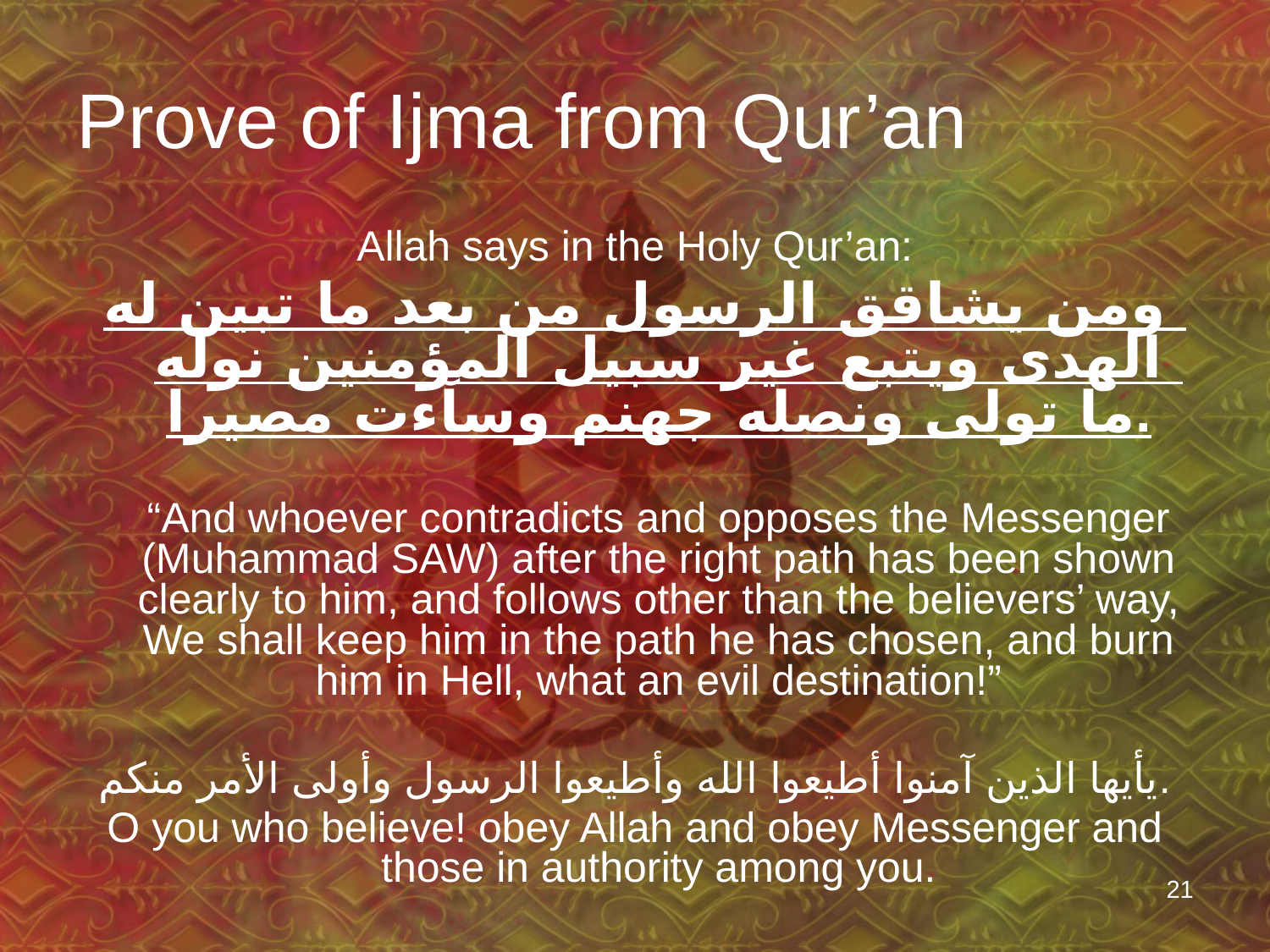

# Prove of Ijma from Qur’an
Allah says in the Holy Qur’an:
ومن يشاقق الرسول من بعد ما تبين له الهدى ويتبع غير سبيل المؤمنين نوله ما تولى ونصله جهنم وسآءت مصيرا.

	“And whoever contradicts and opposes the Messenger (Muhammad SAW) after the right path has been shown clearly to him, and follows other than the believers’ way, We shall keep him in the path he has chosen, and burn him in Hell, what an evil destination!”

يأيها الذين آمنوا أطيعوا الله وأطيعوا الرسول وأولى الأمر منكم.
O you who believe! obey Allah and obey Messenger and those in authority among you.
21